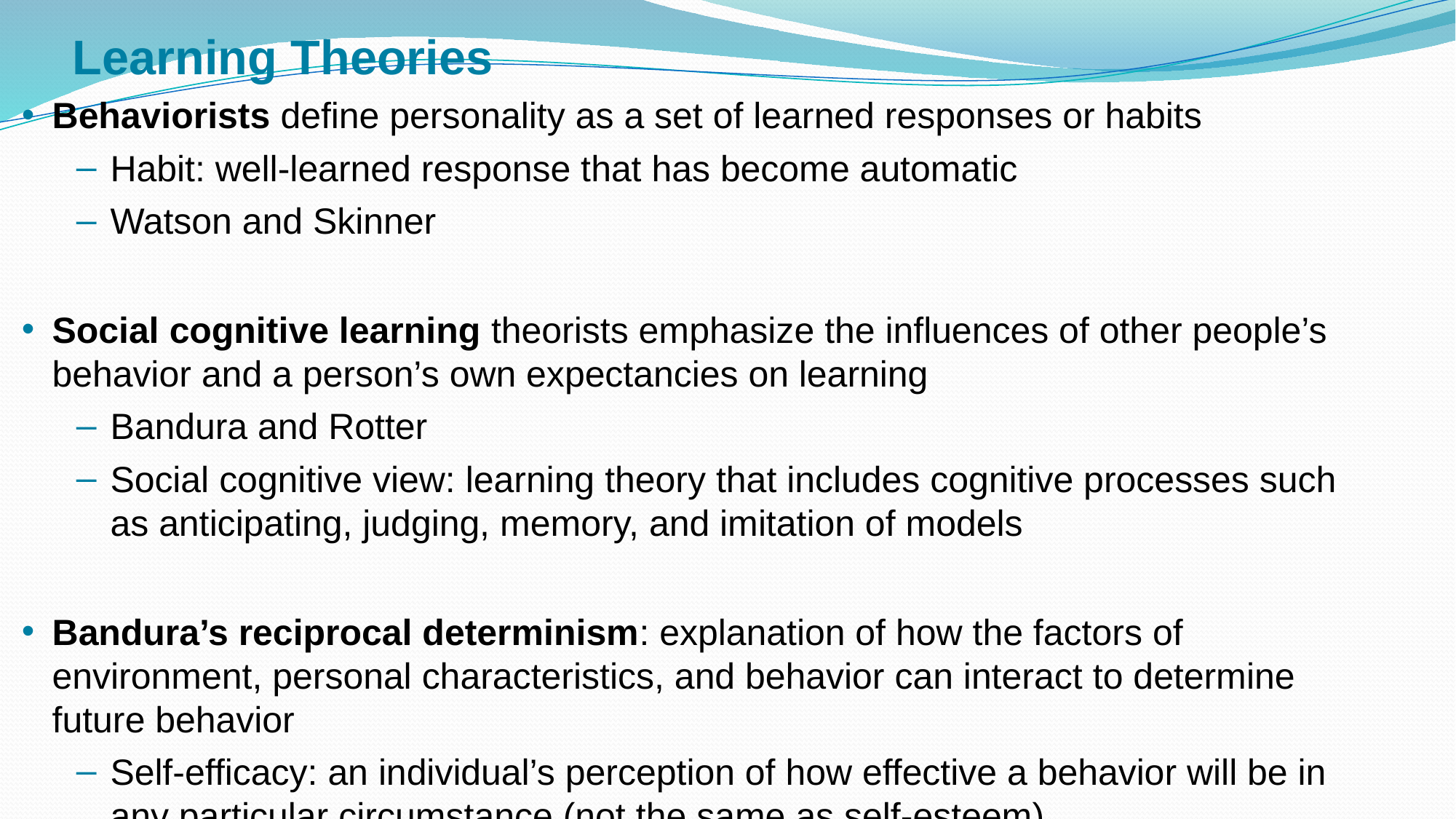

# Learning Theories
Behaviorists define personality as a set of learned responses or habits
Habit: well-learned response that has become automatic
Watson and Skinner

Social cognitive learning theorists emphasize the influences of other people’s behavior and a person’s own expectancies on learning
Bandura and Rotter
Social cognitive view: learning theory that includes cognitive processes such as anticipating, judging, memory, and imitation of models

Bandura’s reciprocal determinism: explanation of how the factors of environment, personal characteristics, and behavior can interact to determine future behavior
Self-efficacy: an individual’s perception of how effective a behavior will be in any particular circumstance (not the same as self-esteem)